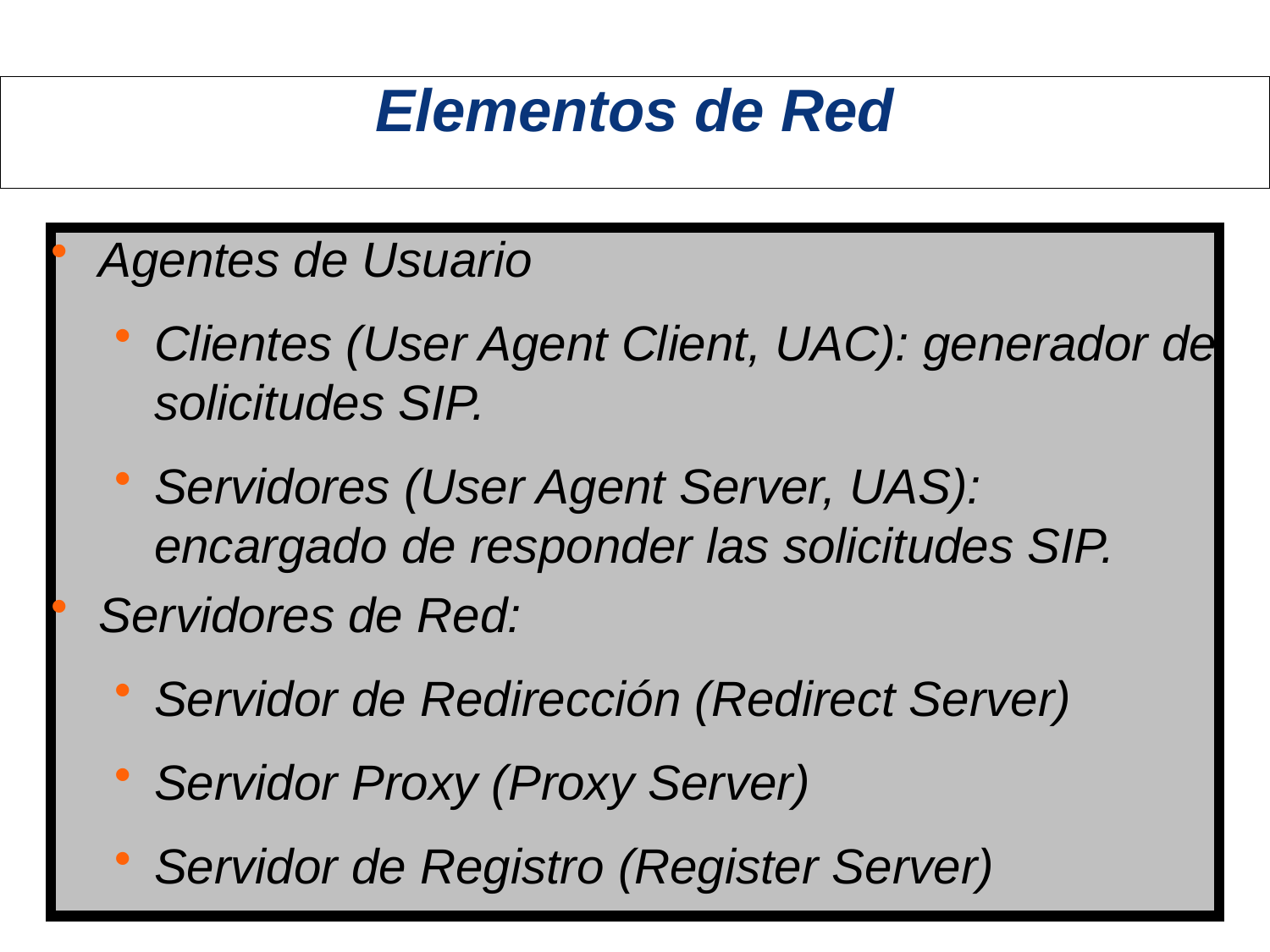

# Elementos de Red
Agentes de Usuario
Clientes (User Agent Client, UAC): generador de solicitudes SIP.
Servidores (User Agent Server, UAS): encargado de responder las solicitudes SIP.
Servidores de Red:
Servidor de Redirección (Redirect Server)
Servidor Proxy (Proxy Server)
Servidor de Registro (Register Server)